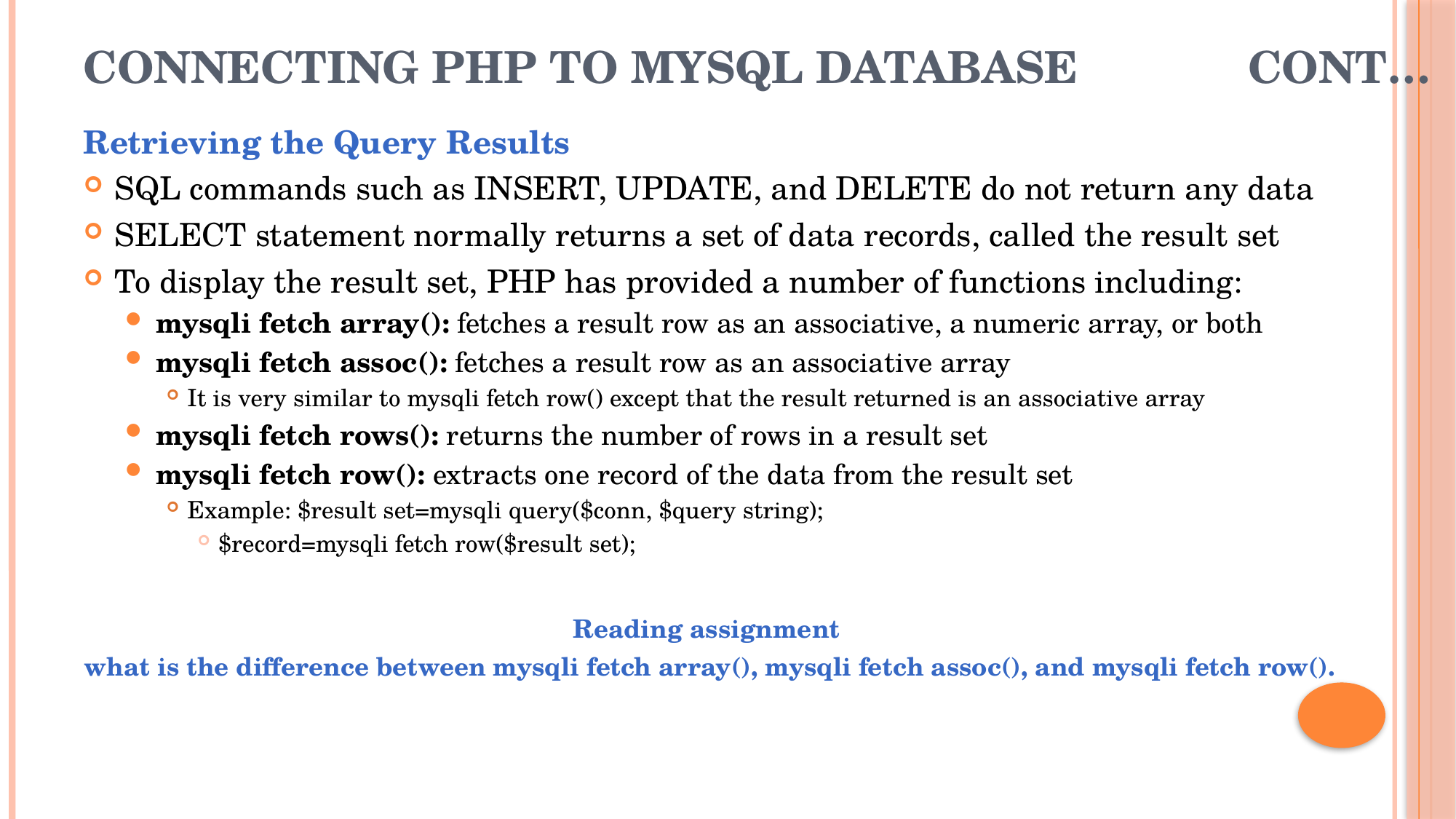

# Connecting PHP to MySQL Database		cont…
Retrieving the Query Results
SQL commands such as INSERT, UPDATE, and DELETE do not return any data
SELECT statement normally returns a set of data records, called the result set
To display the result set, PHP has provided a number of functions including:
mysqli fetch array(): fetches a result row as an associative, a numeric array, or both
mysqli fetch assoc(): fetches a result row as an associative array
It is very similar to mysqli fetch row() except that the result returned is an associative array
mysqli fetch rows(): returns the number of rows in a result set
mysqli fetch row(): extracts one record of the data from the result set
Example: $result set=mysqli query($conn, $query string);
$record=mysqli fetch row($result set);

Reading assignment
what is the difference between mysqli fetch array(), mysqli fetch assoc(), and mysqli fetch row().